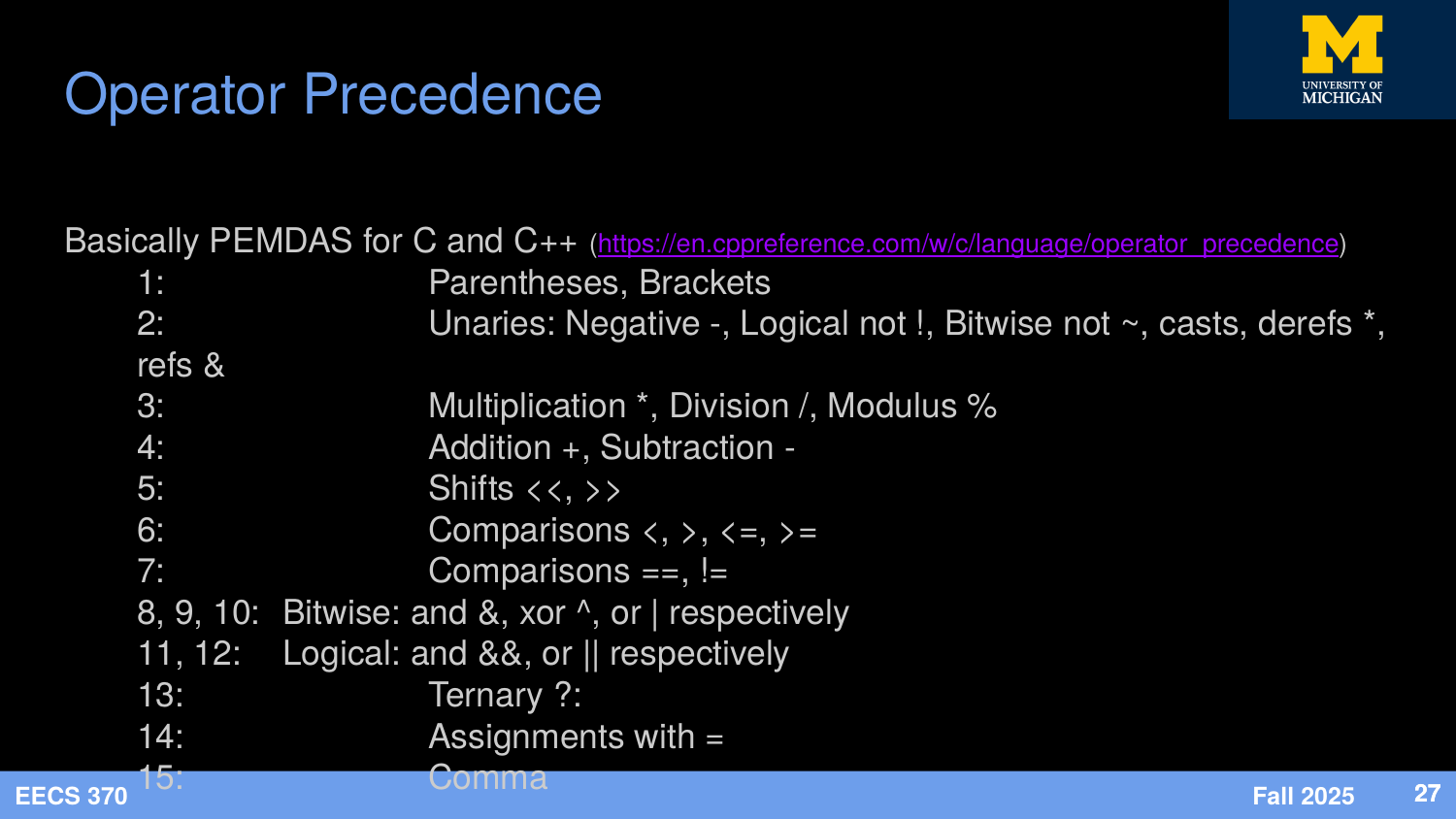

# Operator Precedence
Basically PEMDAS for C and C++ (https://en.cppreference.com/w/c/language/operator_precedence)
1:		Parentheses, Brackets
2:		Unaries: Negative -, Logical not !, Bitwise not ~, casts, derefs *, refs &
3:		Multiplication *, Division /, Modulus %
4:		Addition +, Subtraction -
5:		Shifts <<, >>
6:		Comparisons <, >, <=, >=
7:		Comparisons ==, !=
8, 9, 10:	Bitwise: and &, xor ^, or | respectively
11, 12:	Logical: and &&, or || respectively
13:		Ternary ?:
14:		Assignments with =
15:		Comma
27